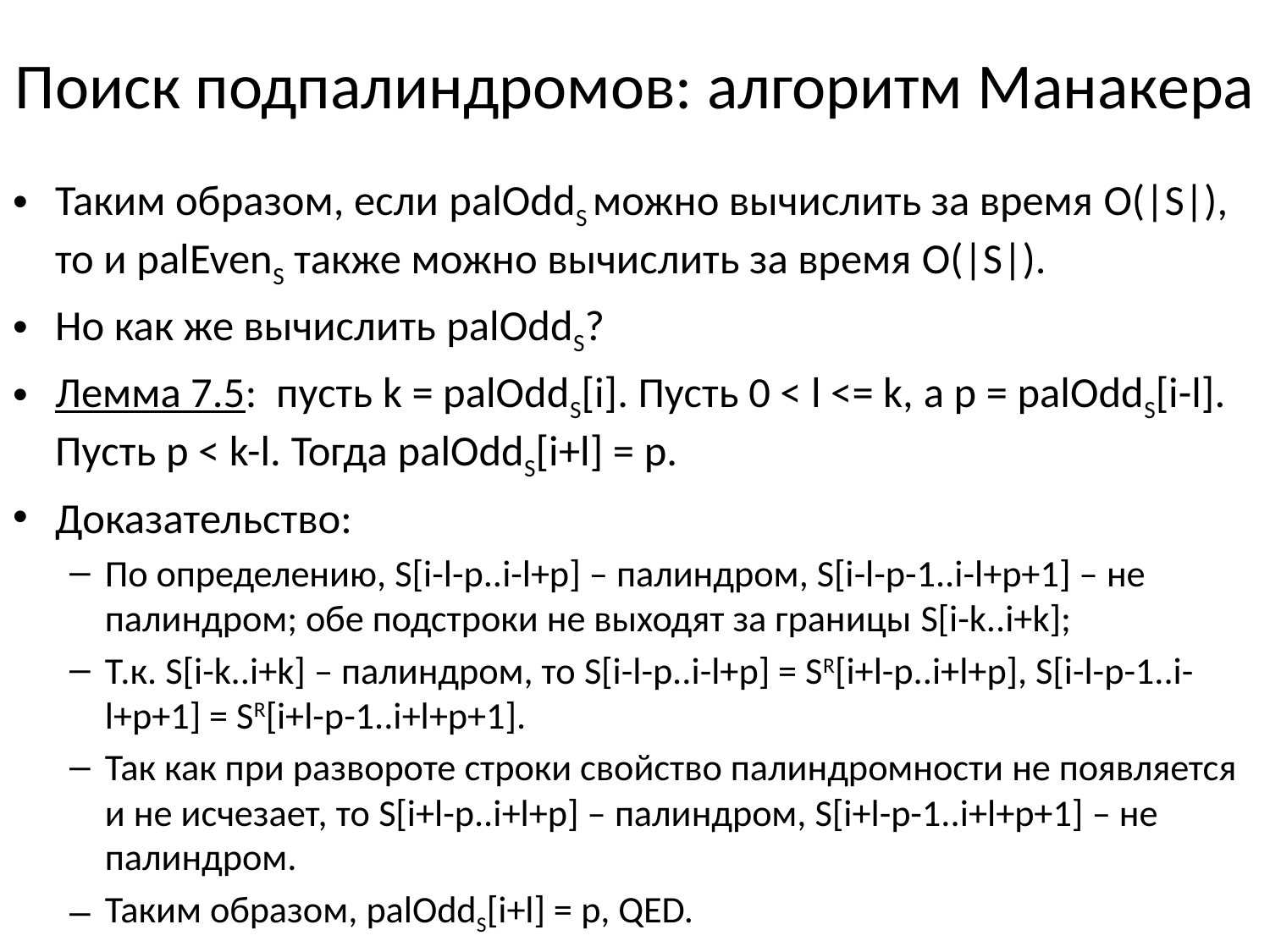

# Поиск подпалиндромов: алгоритм Манакера
Таким образом, если palOddS можно вычислить за время O(|S|), то и palEvenS также можно вычислить за время O(|S|).
Но как же вычислить palOddS?
Лемма 7.5:  пусть k = palOddS[i]. Пусть 0 < l <= k, а p = palOddS[i-l]. Пусть p < k-l. Тогда palOddS[i+l] = p.
Доказательство:
По определению, S[i-l-p..i-l+p] – палиндром, S[i-l-p-1..i-l+p+1] – не палиндром; обе подстроки не выходят за границы S[i-k..i+k];
Т.к. S[i-k..i+k] – палиндром, то S[i-l-p..i-l+p] = SR[i+l-p..i+l+p], S[i-l-p-1..i-l+p+1] = SR[i+l-p-1..i+l+p+1].
Так как при развороте строки свойство палиндромности не появляется и не исчезает, то S[i+l-p..i+l+p] – палиндром, S[i+l-p-1..i+l+p+1] – не палиндром.
Таким образом, palOddS[i+l] = p, QED.